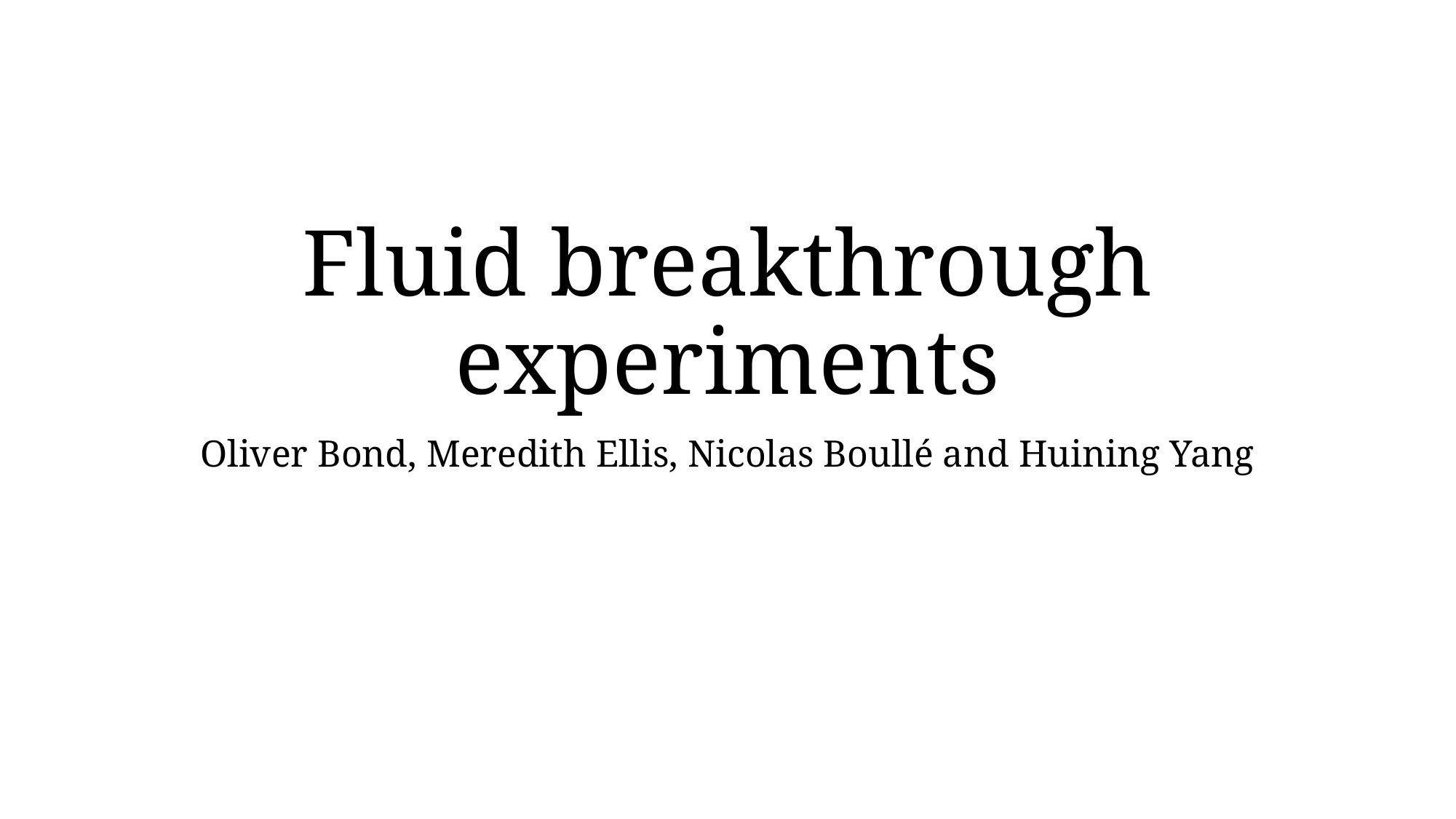

# Fluid breakthrough experiments
Oliver Bond, Meredith Ellis, Nicolas Boullé and Huining Yang